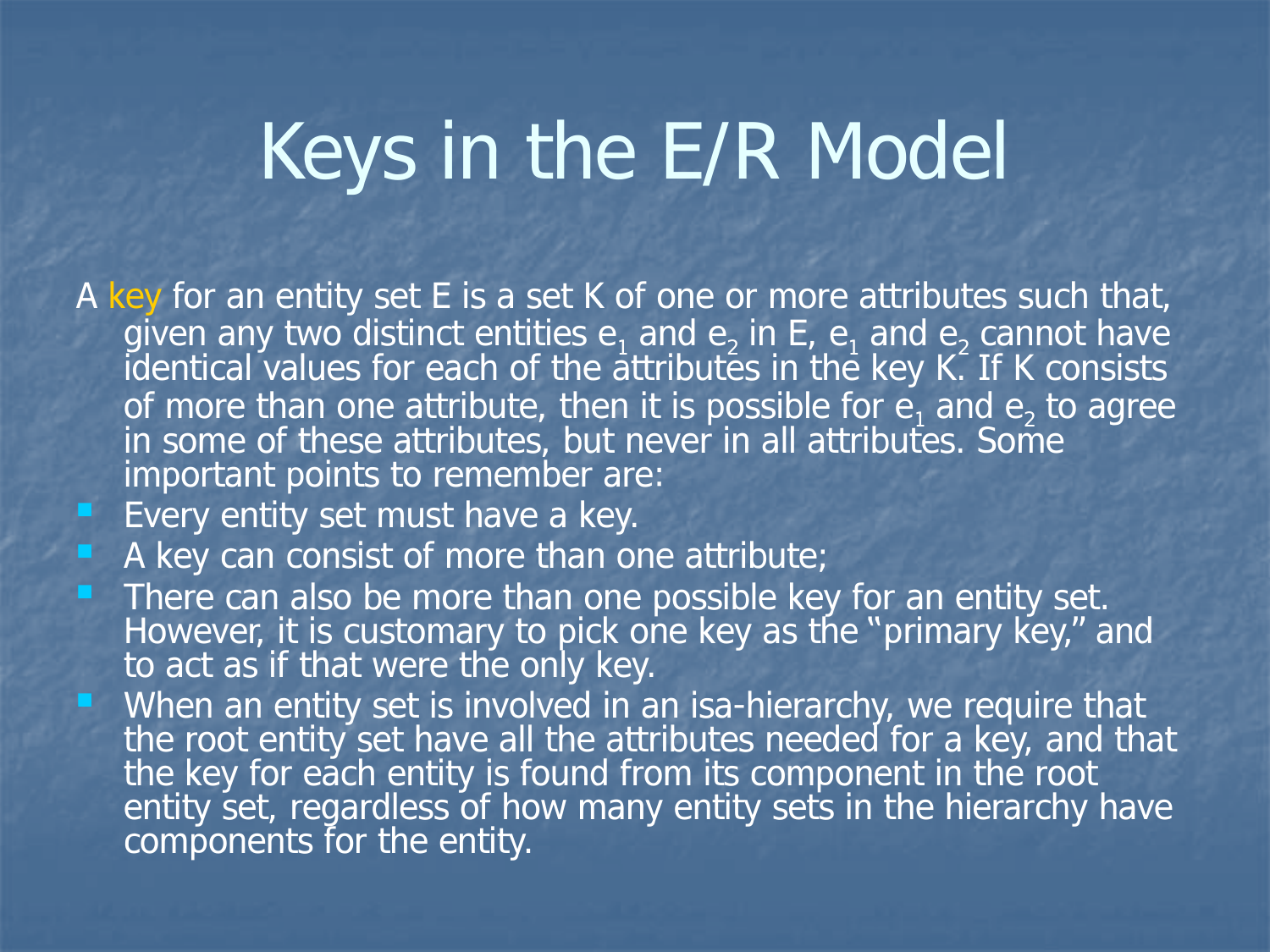

# Keys in the E/R Model
A key for an entity set E is a set K of one or more attributes such that, given any two distinct entities e1 and e2 in E, e1 and e2 cannot have identical values for each of the attributes in the key K. If K consists of more than one attribute, then it is possible for e1 and e2 to agree in some of these attributes, but never in all attributes. Some important points to remember are:
Every entity set must have a key.
A key can consist of more than one attribute;
There can also be more than one possible key for an entity set. However, it is customary to pick one key as the “primary key,” and to act as if that were the only key.
When an entity set is involved in an isa-hierarchy, we require that the root entity set have all the attributes needed for a key, and that the key for each entity is found from its component in the root entity set, regardless of how many entity sets in the hierarchy have components for the entity.